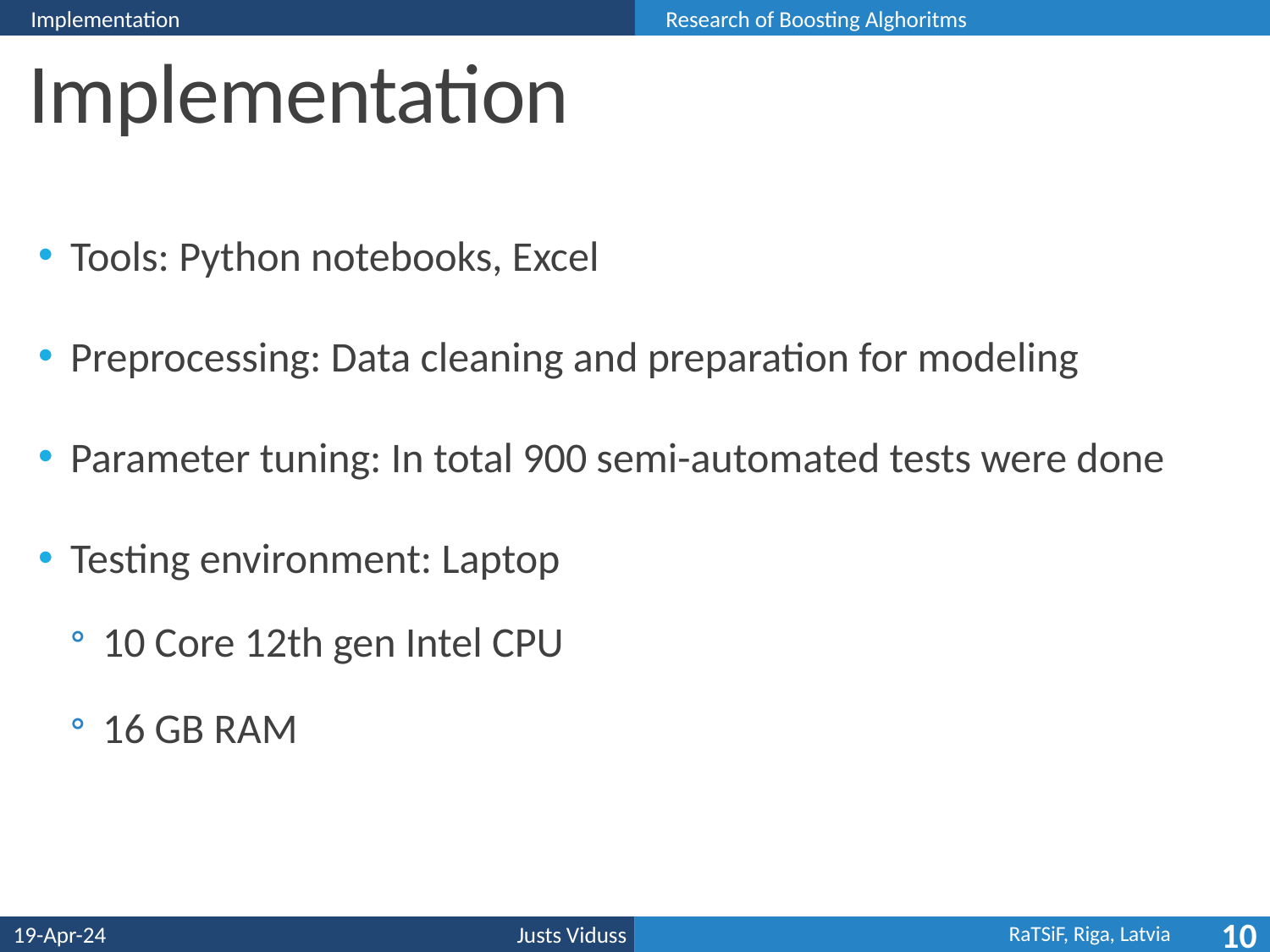

Implementation
Research of Boosting Alghoritms
# Implementation
Tools: Python notebooks, Excel
Preprocessing: Data cleaning and preparation for modeling
Parameter tuning: In total 900 semi-automated tests were done
Testing environment: Laptop
10 Core 12th gen Intel CPU
16 GB RAM
19-Apr-24
10
Justs Viduss